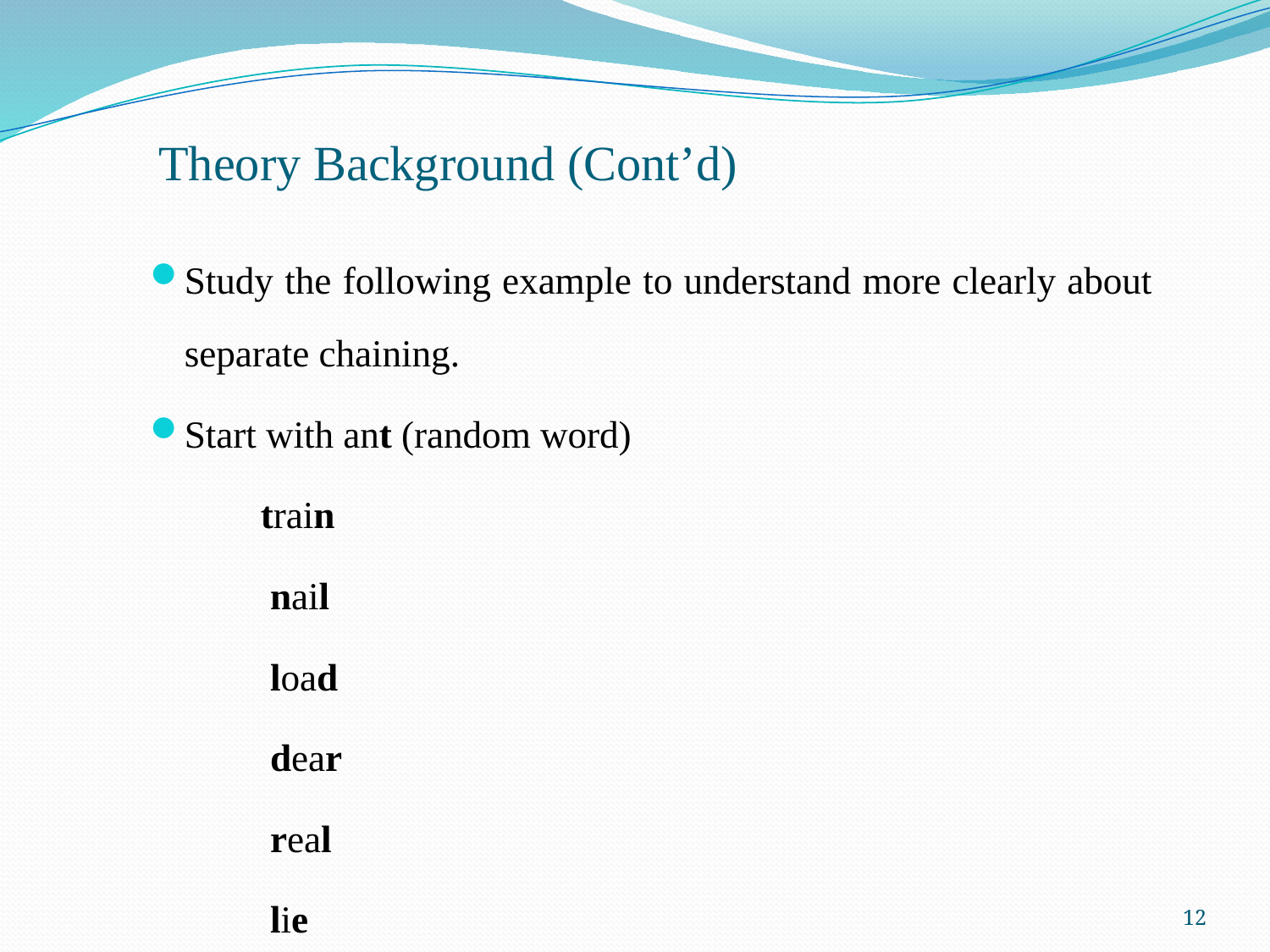

# Theory Background (Cont’d)
Study the following example to understand more clearly about separate chaining.
Start with ant (random word)
		        train
		         nail
		         load
		         dear
		         real
		         lie

12